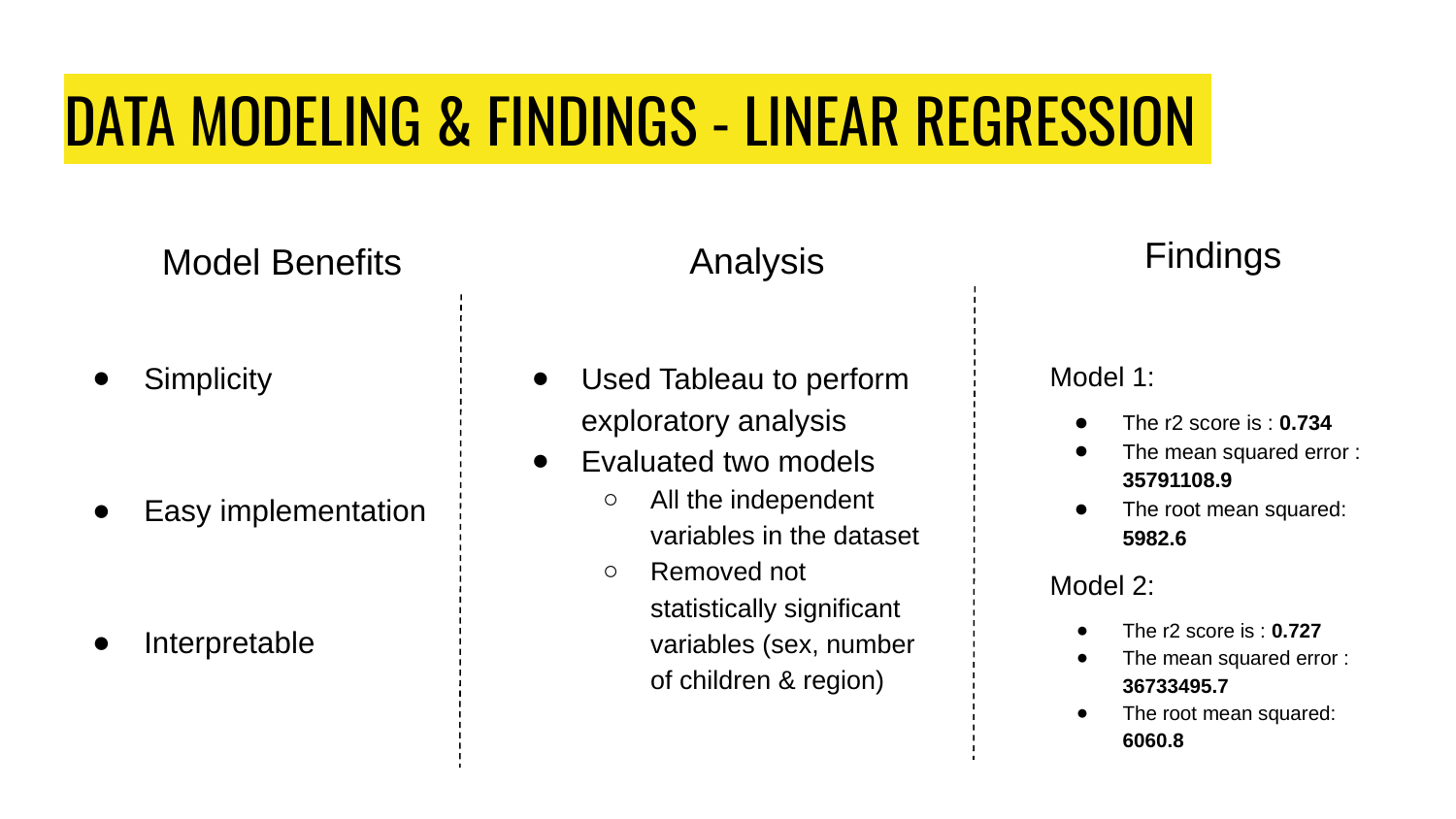

# DATA MODELING & FINDINGS - LINEAR REGRESSION
Findings

Analysis
Model Benefits
Simplicity

Easy implementation

Interpretable
Used Tableau to perform exploratory analysis
Evaluated two models
All the independent variables in the dataset
Removed not statistically significant variables (sex, number of children & region)
Model 1:
The r2 score is : 0.734
The mean squared error : 35791108.9
The root mean squared: 5982.6
Model 2:
The r2 score is : 0.727
The mean squared error : 36733495.7
The root mean squared: 6060.8